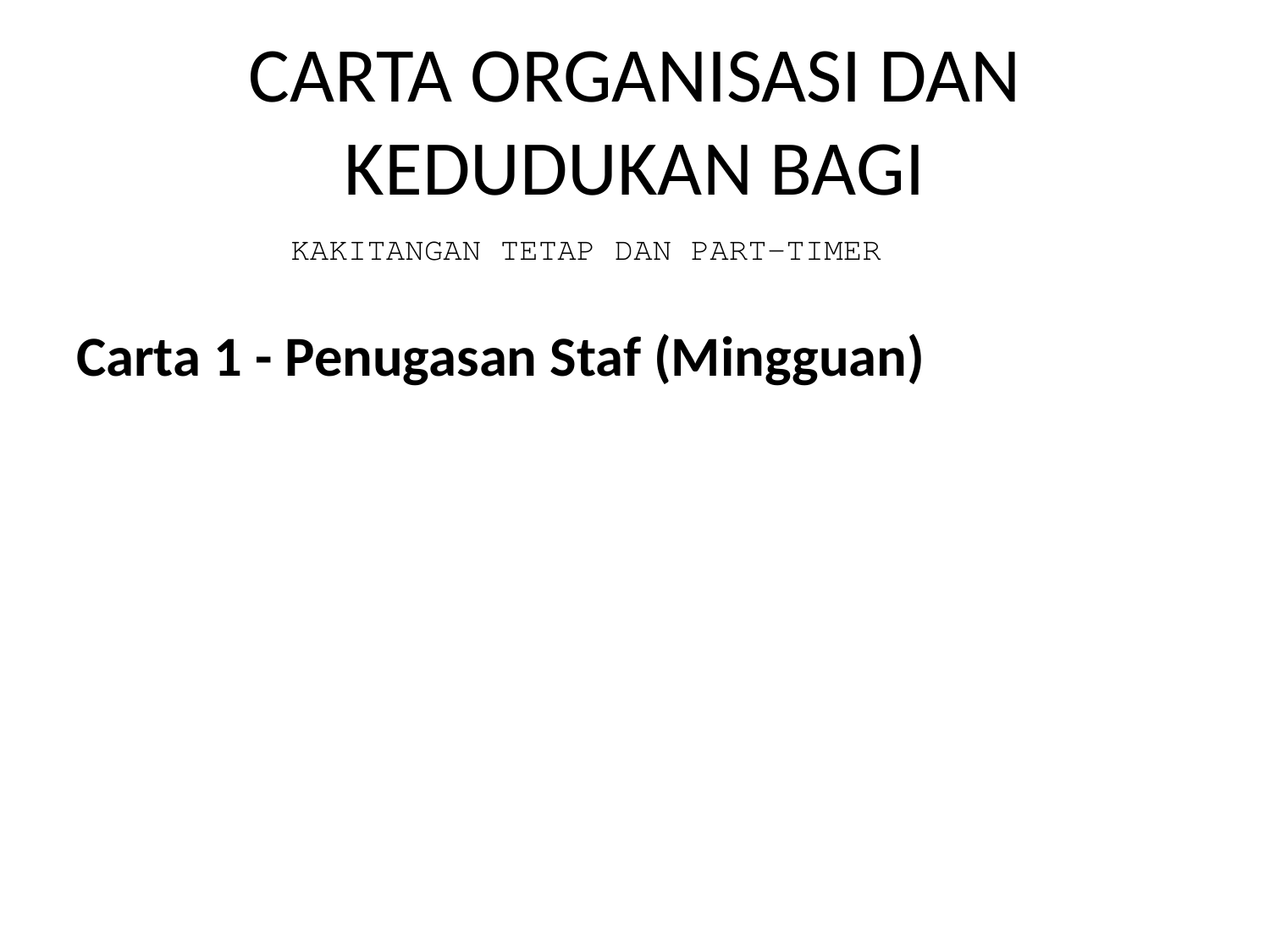

# CARTA ORGANISASI DAN KEDUDUKAN BAGI
  KAKITANGAN TETAP DAN PART-TIMER
Carta 1 - Penugasan Staf (Mingguan)